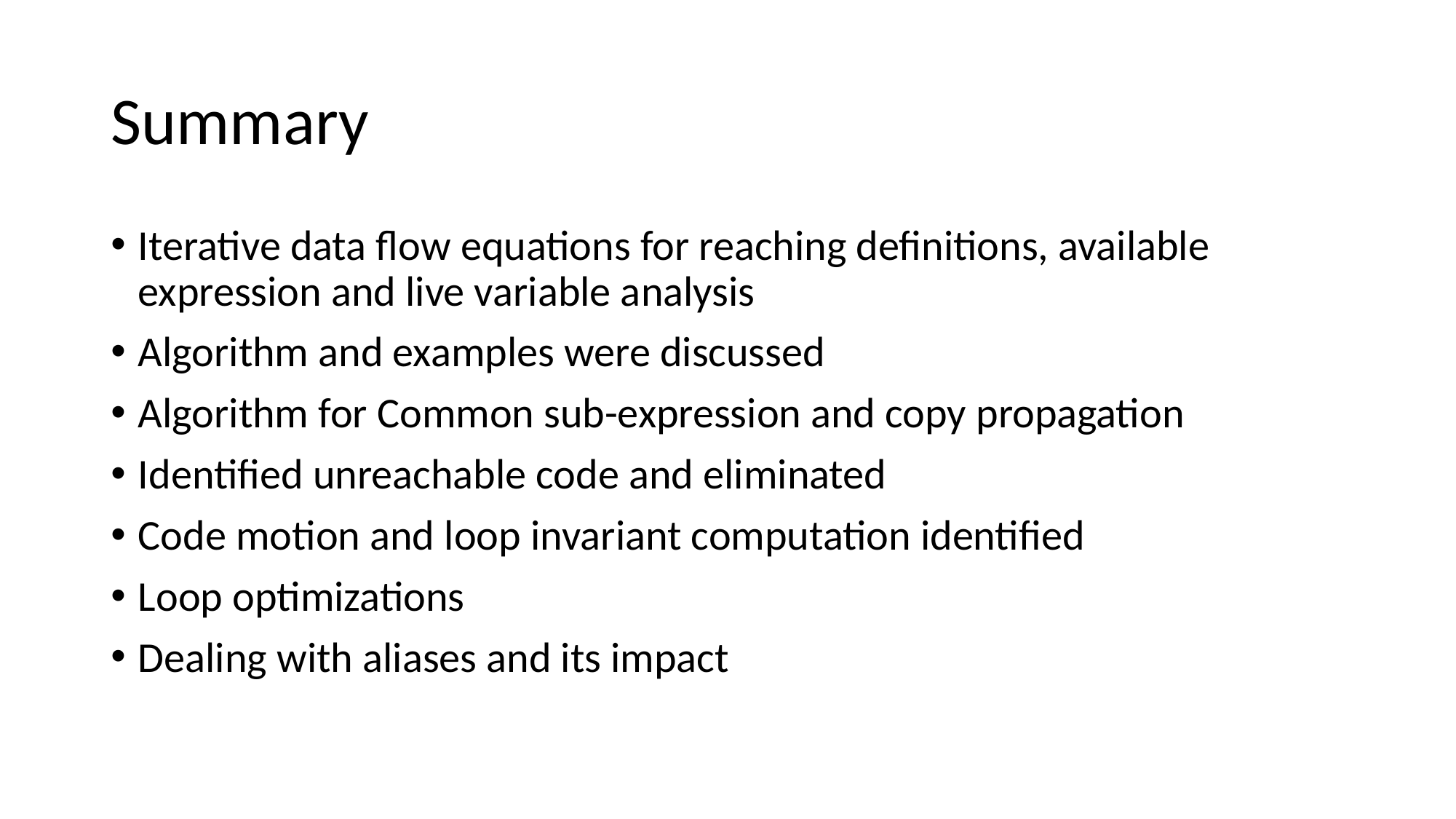

# Summary
Iterative data flow equations for reaching definitions, available expression and live variable analysis
Algorithm and examples were discussed
Algorithm for Common sub-expression and copy propagation
Identified unreachable code and eliminated
Code motion and loop invariant computation identified
Loop optimizations
Dealing with aliases and its impact